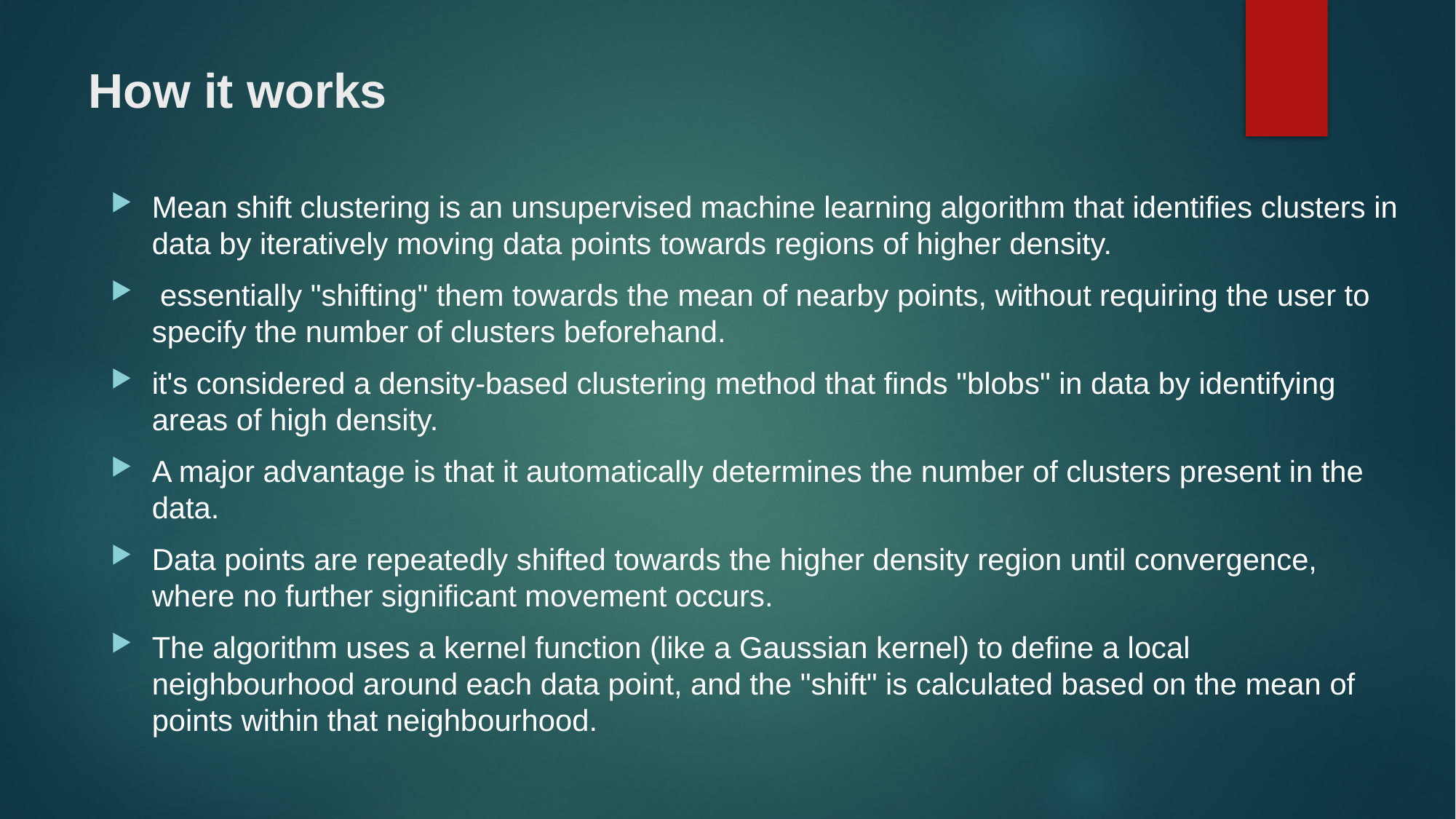

# How it works
Mean shift clustering is an unsupervised machine learning algorithm that identifies clusters in data by iteratively moving data points towards regions of higher density.
 essentially "shifting" them towards the mean of nearby points, without requiring the user to specify the number of clusters beforehand.
it's considered a density-based clustering method that finds "blobs" in data by identifying areas of high density.
A major advantage is that it automatically determines the number of clusters present in the data.
Data points are repeatedly shifted towards the higher density region until convergence, where no further significant movement occurs.
The algorithm uses a kernel function (like a Gaussian kernel) to define a local neighbourhood around each data point, and the "shift" is calculated based on the mean of points within that neighbourhood.